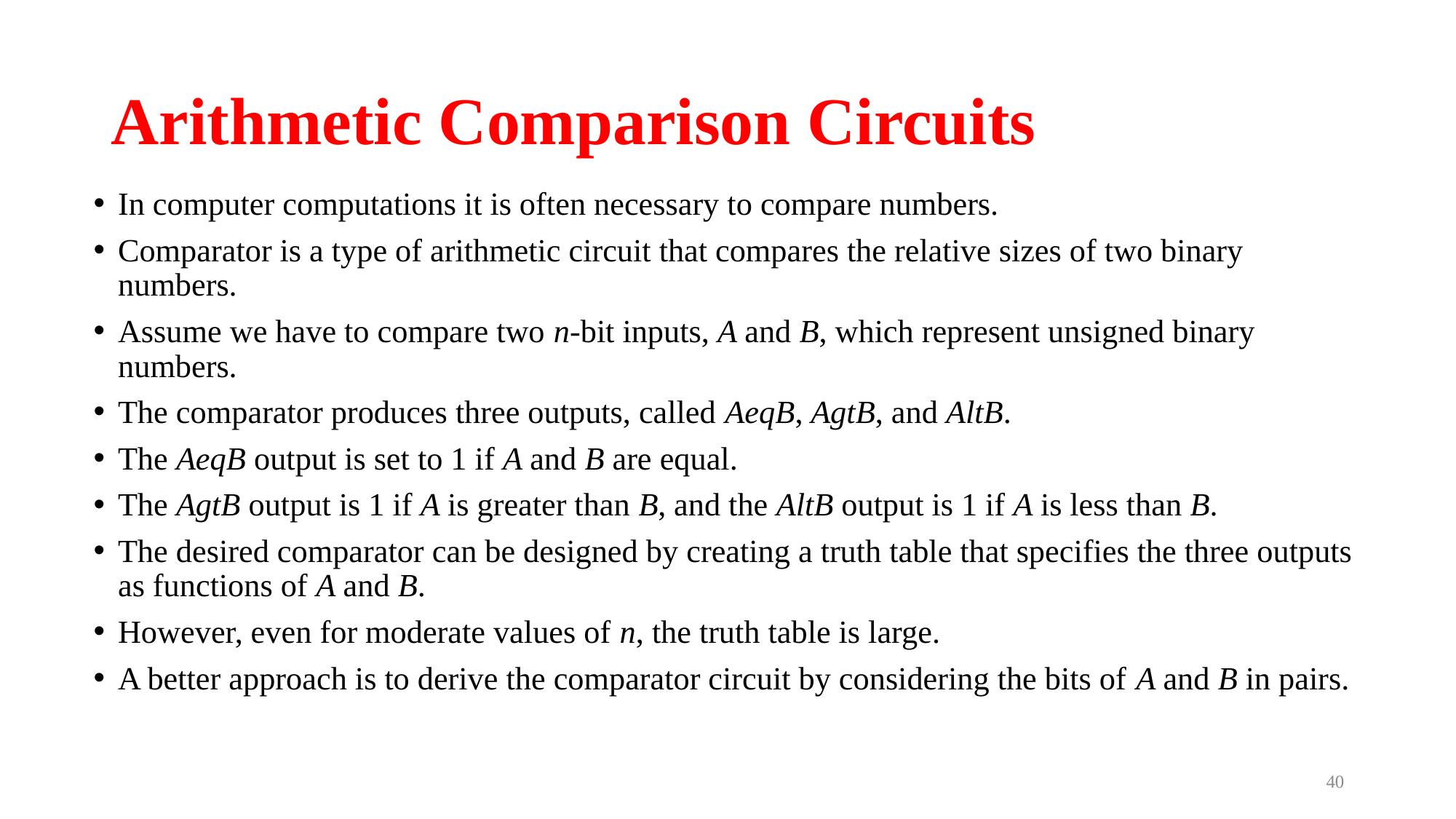

# Arithmetic Comparison Circuits
In computer computations it is often necessary to compare numbers.
Comparator is a type of arithmetic circuit that compares the relative sizes of two binary numbers.
Assume we have to compare two n-bit inputs, A and B, which represent unsigned binary numbers.
The comparator produces three outputs, called AeqB, AgtB, and AltB.
The AeqB output is set to 1 if A and B are equal.
The AgtB output is 1 if A is greater than B, and the AltB output is 1 if A is less than B.
The desired comparator can be designed by creating a truth table that specifies the three outputs as functions of A and B.
However, even for moderate values of n, the truth table is large.
A better approach is to derive the comparator circuit by considering the bits of A and B in pairs.
40